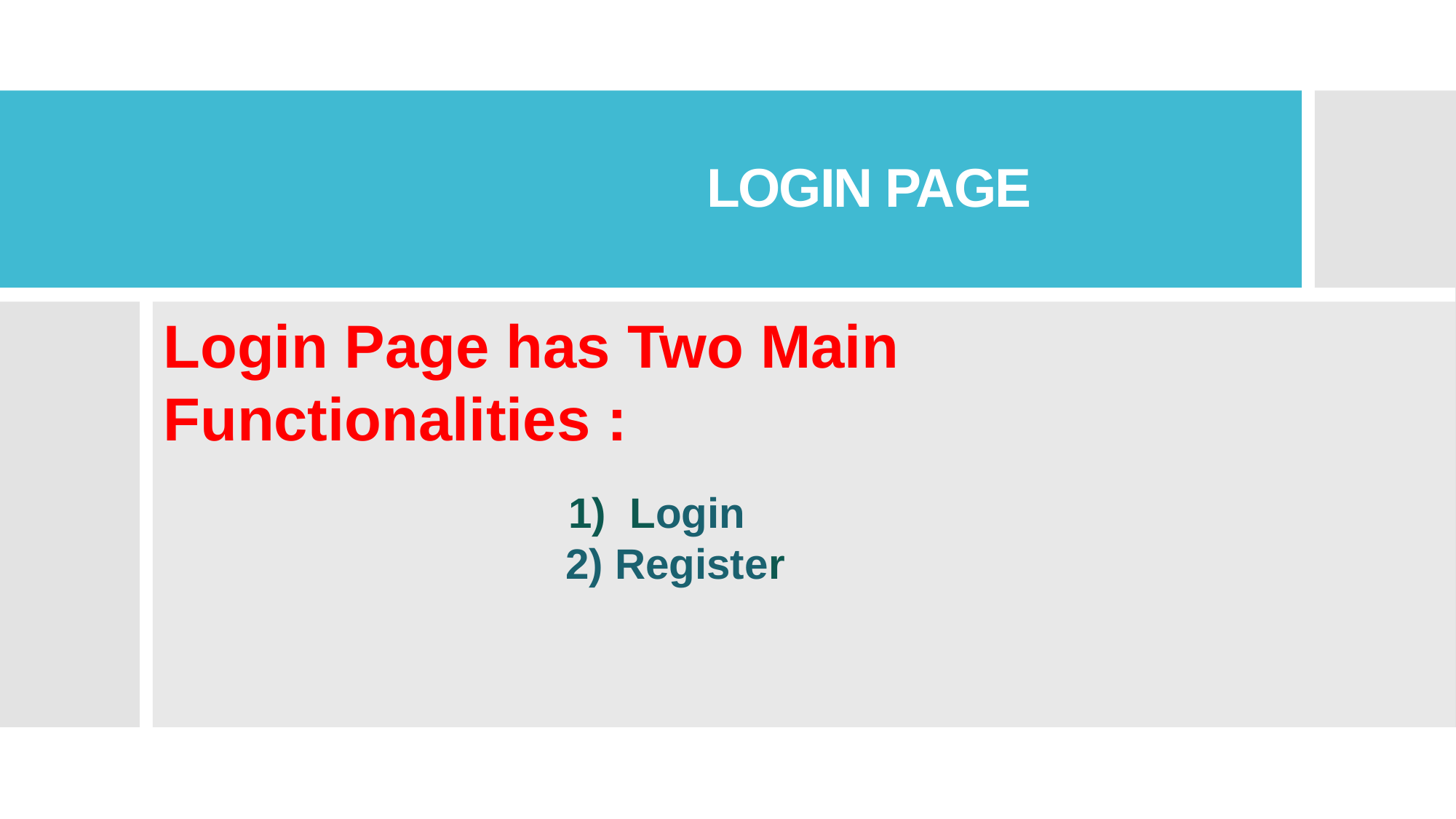

# LOGIN PAGE

Login Page has Two Main Functionalities :

                                                     1)  Login
                                  2) Register